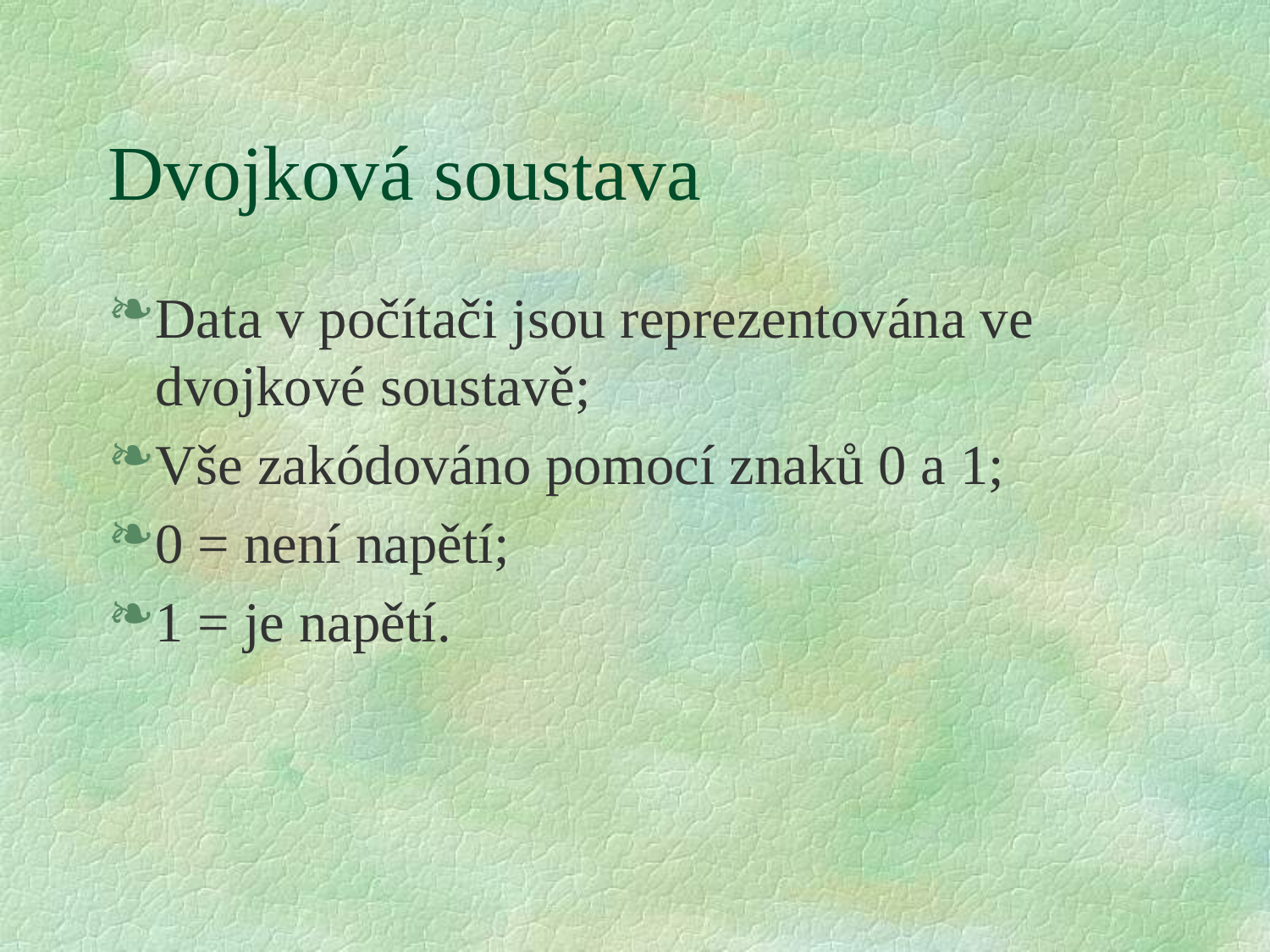

# Dvojková soustava
Data v počítači jsou reprezentována ve dvojkové soustavě;
Vše zakódováno pomocí znaků 0 a 1;
0 = není napětí;
1 = je napětí.